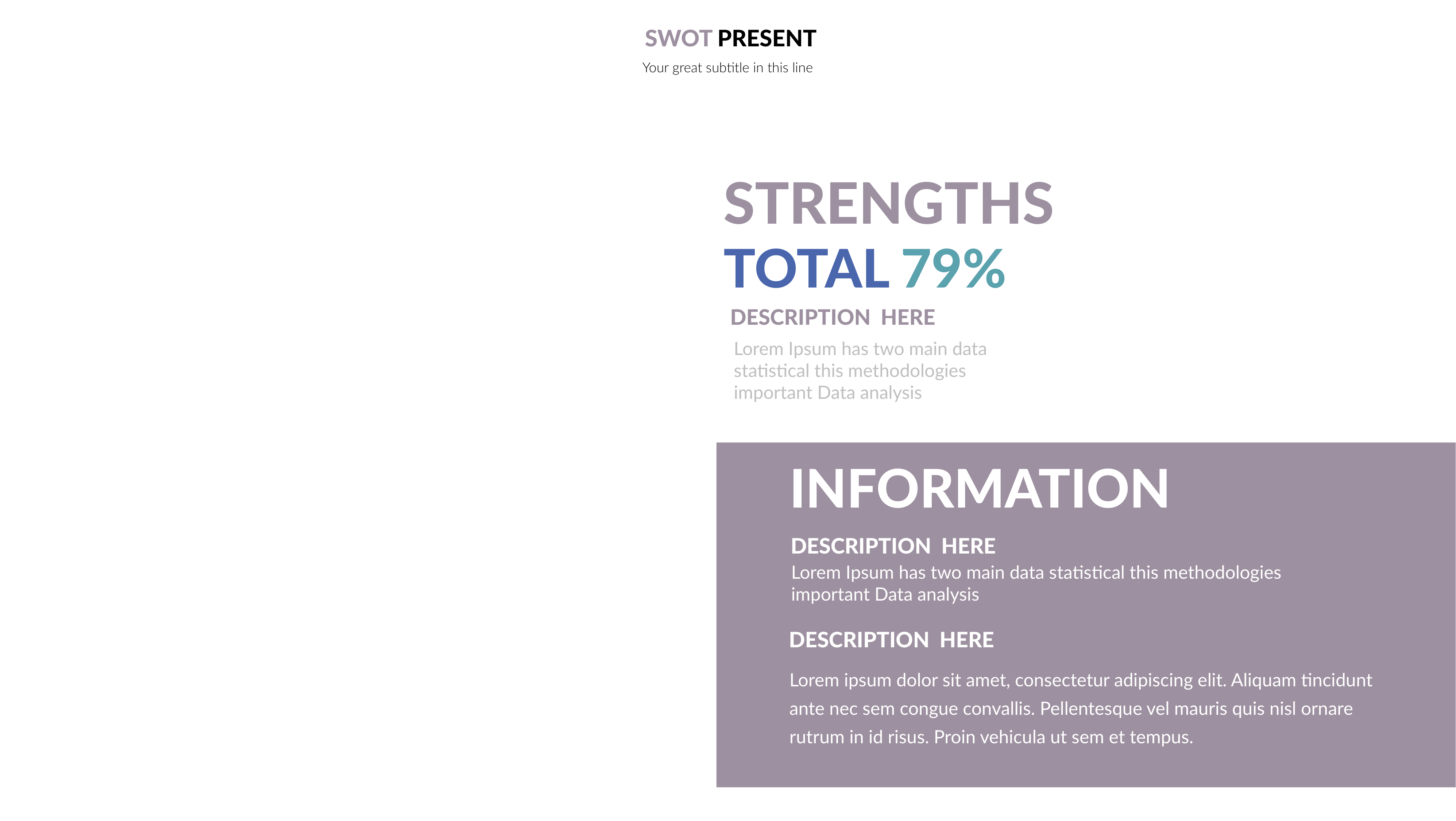

SWOT PRESENT
Your great subtitle in this line

STRENGTHS
TOTAL 79%
DESCRIPTION  HERE
Lorem Ipsum has two main data statistical this methodologies important Data analysis

INFORMATION
DESCRIPTION  HERE
Lorem Ipsum has two main data statistical this methodologies important Data analysis
DESCRIPTION  HERE
Lorem ipsum dolor sit amet, consectetur adipiscing elit. Aliquam tincidunt ante nec sem congue convallis. Pellentesque vel mauris quis nisl ornare rutrum in id risus. Proin vehicula ut sem et tempus.